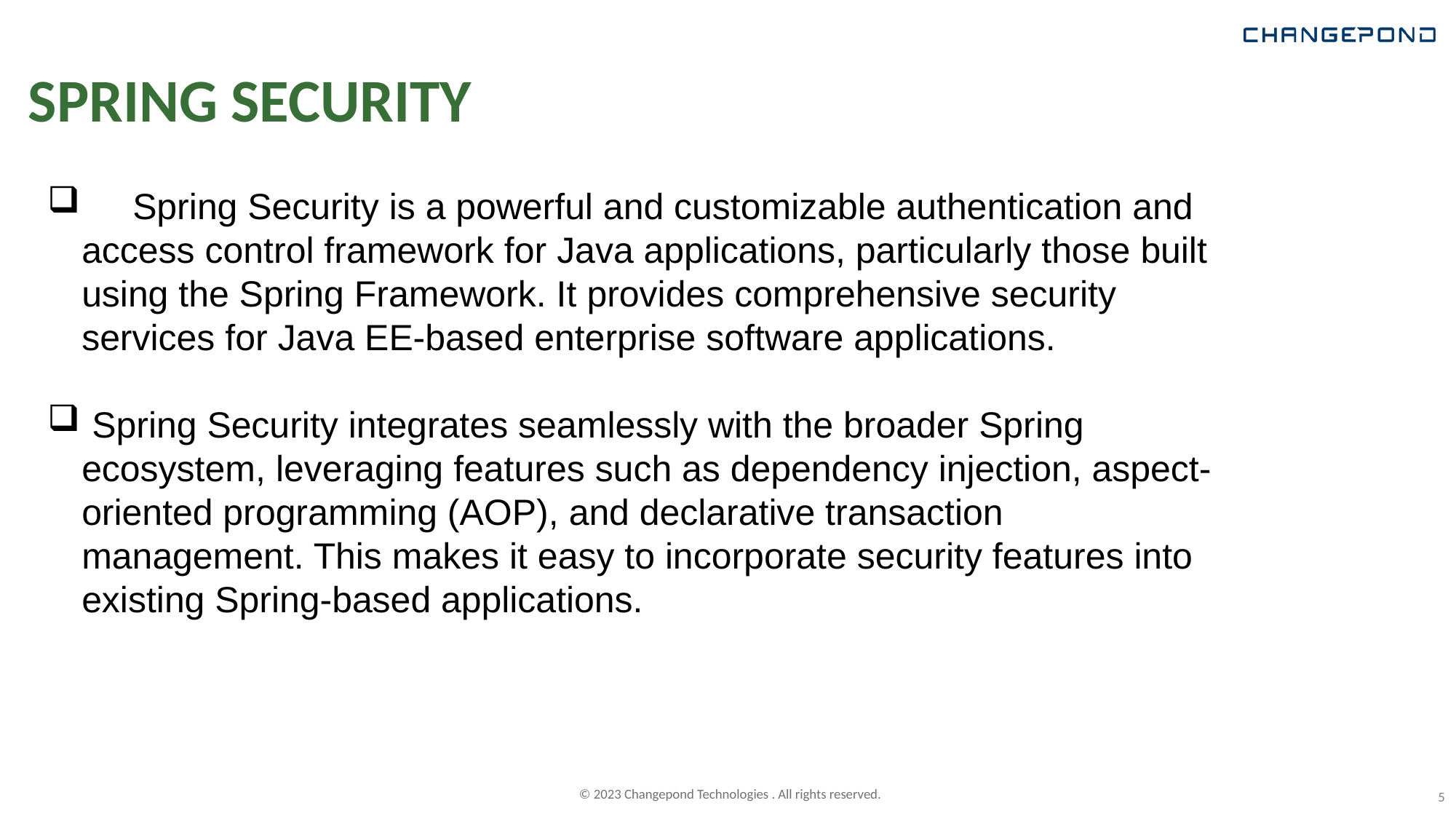

# SPRING SECURITY
     Spring Security is a powerful and customizable authentication and access control framework for Java applications, particularly those built using the Spring Framework. It provides comprehensive security services for Java EE-based enterprise software applications.
 Spring Security integrates seamlessly with the broader Spring ecosystem, leveraging features such as dependency injection, aspect-oriented programming (AOP), and declarative transaction management. This makes it easy to incorporate security features into existing Spring-based applications.